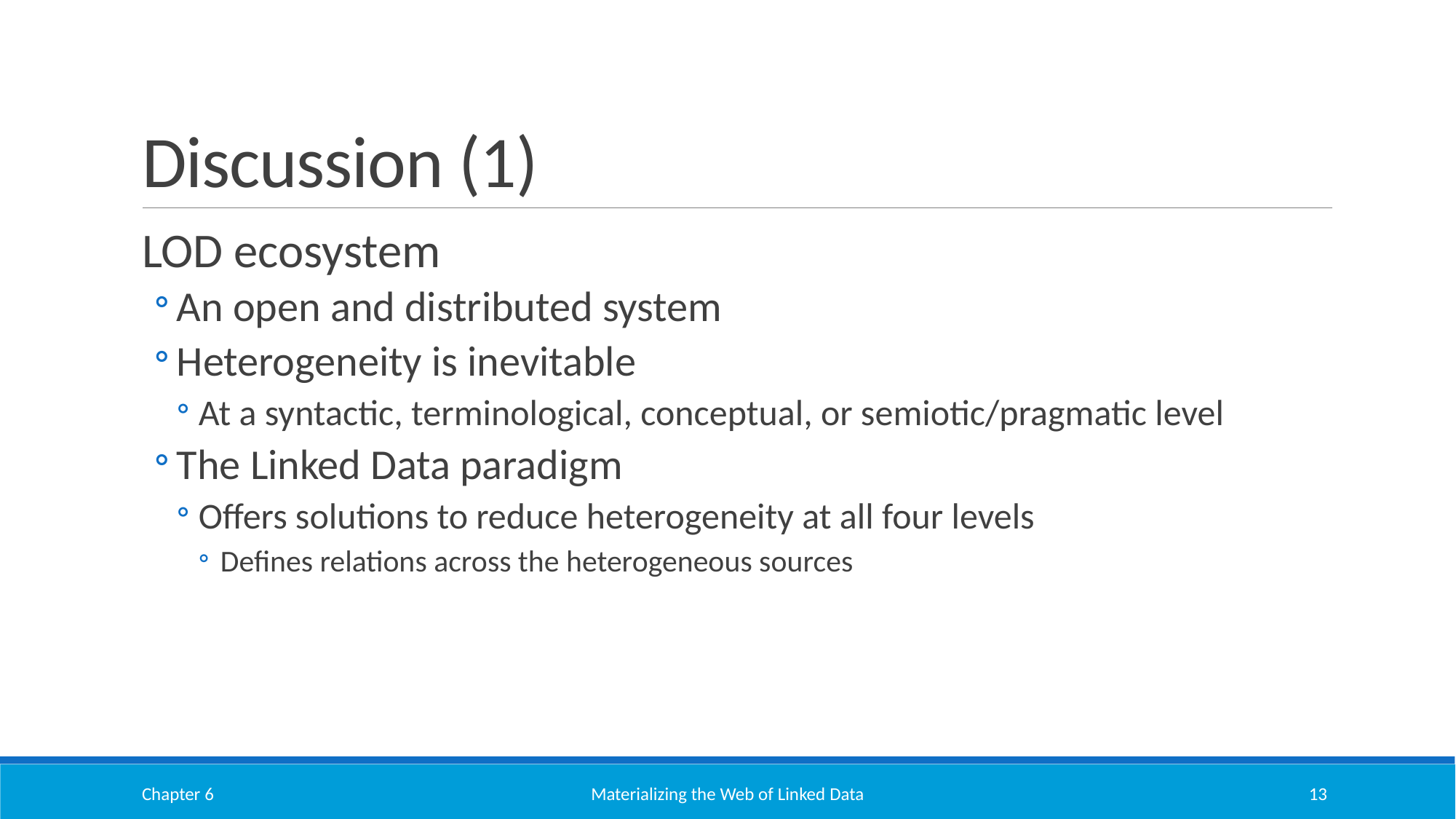

# Discussion (1)
LOD ecosystem
An open and distributed system
Heterogeneity is inevitable
At a syntactic, terminological, conceptual, or semiotic/pragmatic level
The Linked Data paradigm
Offers solutions to reduce heterogeneity at all four levels
Defines relations across the heterogeneous sources
Chapter 6
Materializing the Web of Linked Data
13